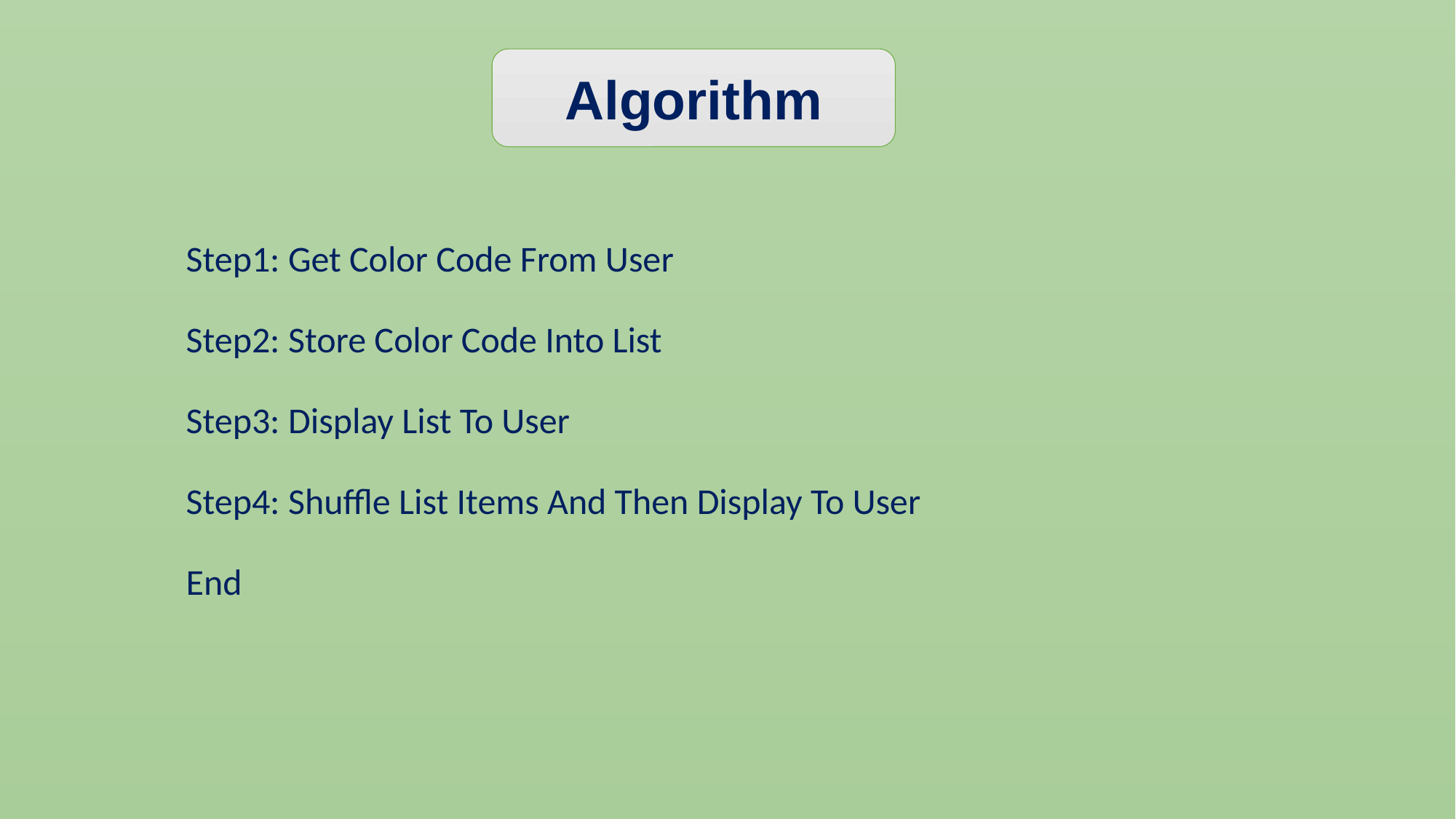

Algorithm
Step1: Get Color Code From User
Step2: Store Color Code Into List
Step3: Display List To User
Step4: Shuffle List Items And Then Display To User
End